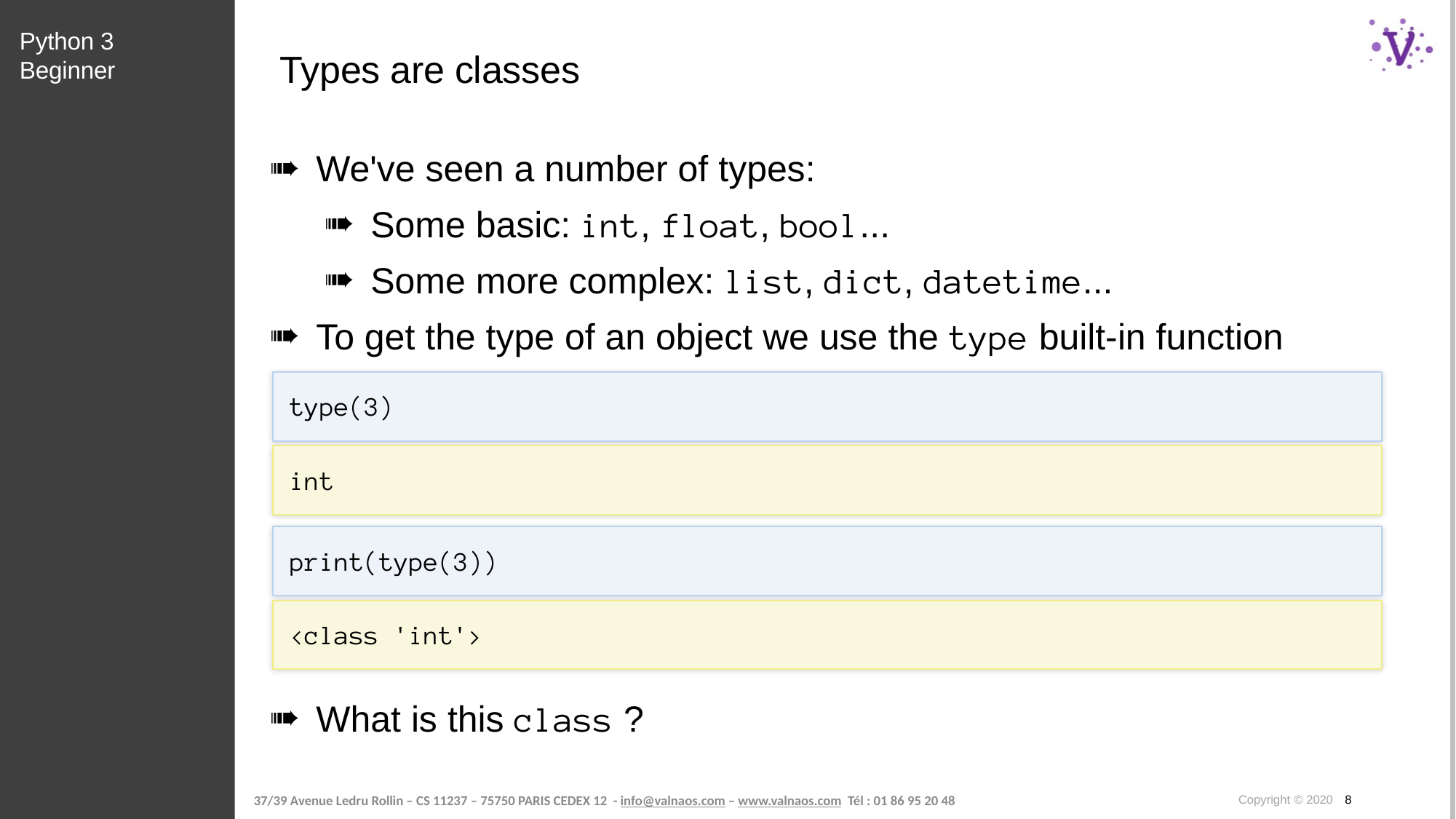

Python 3 Beginner
# Types are classes
We've seen a number of types:
Some basic: int, float, bool...
Some more complex: list, dict, datetime...
To get the type of an object we use the type built-in function
type(3)
int
print(type(3))
<class 'int'>
What is this class ?
Copyright © 2020   8